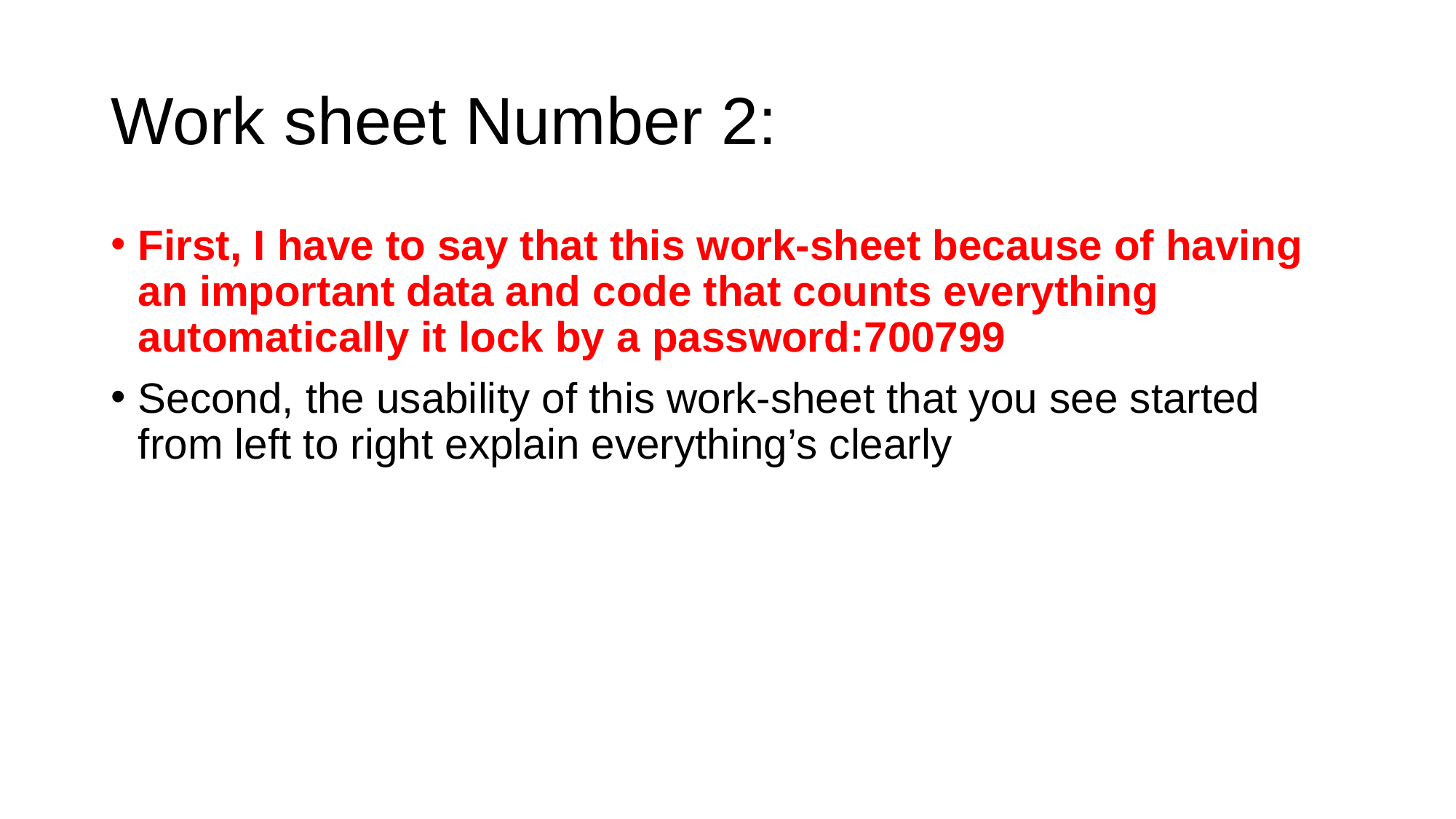

# Work sheet Number 2:
First, I have to say that this work-sheet because of having an important data and code that counts everything automatically it lock by a password:700799
Second, the usability of this work-sheet that you see started from left to right explain everything’s clearly